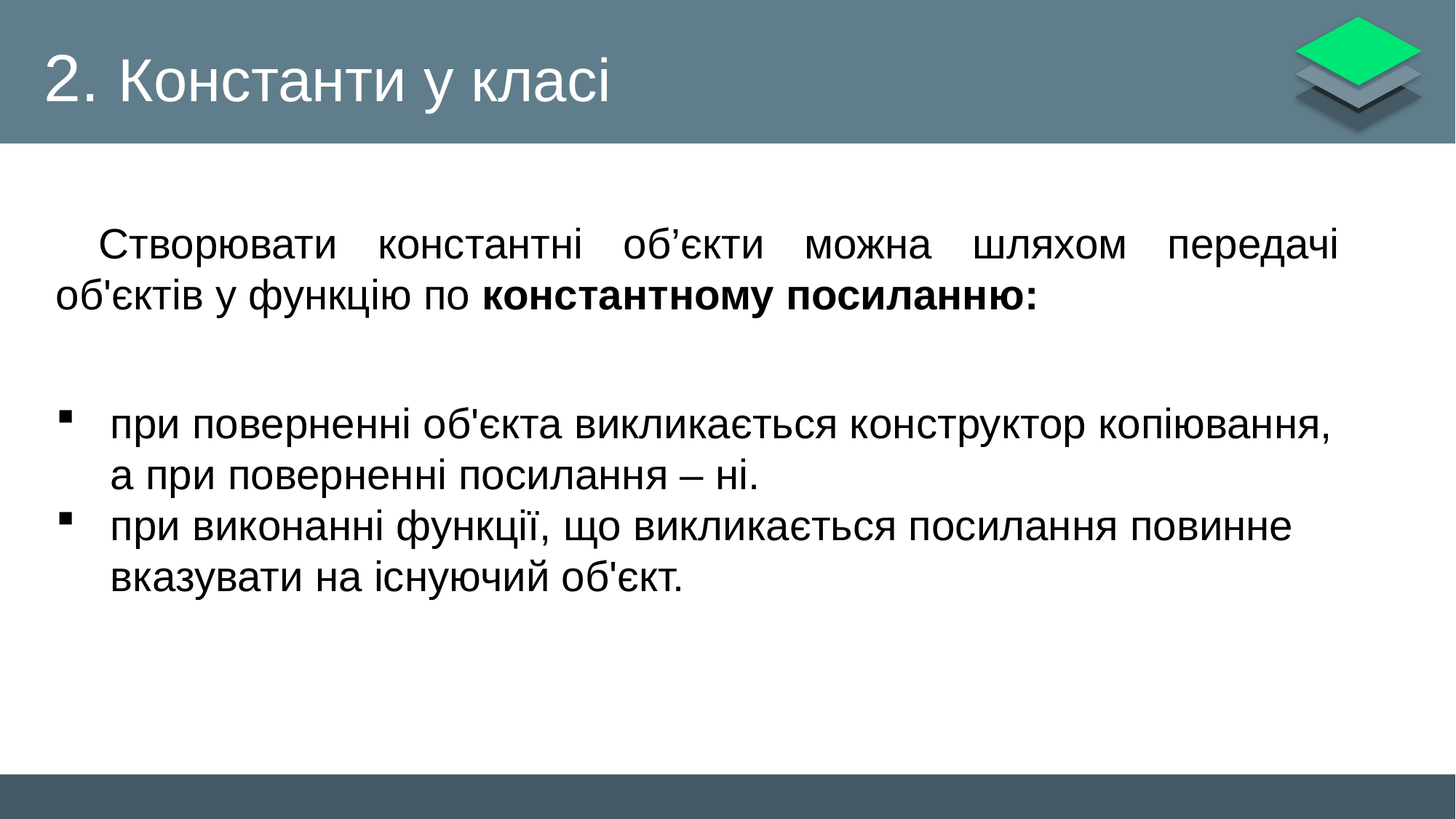

# 2. Константи у класі
Створювати константні об’єкти можна шляхом передачі об'єктів у функцію по константному посиланню:

при поверненні об'єкта викликається конструктор копіювання, а при поверненні посилання – ні.
при виконанні функції, що викликається посилання повинне вказувати на існуючий об'єкт.